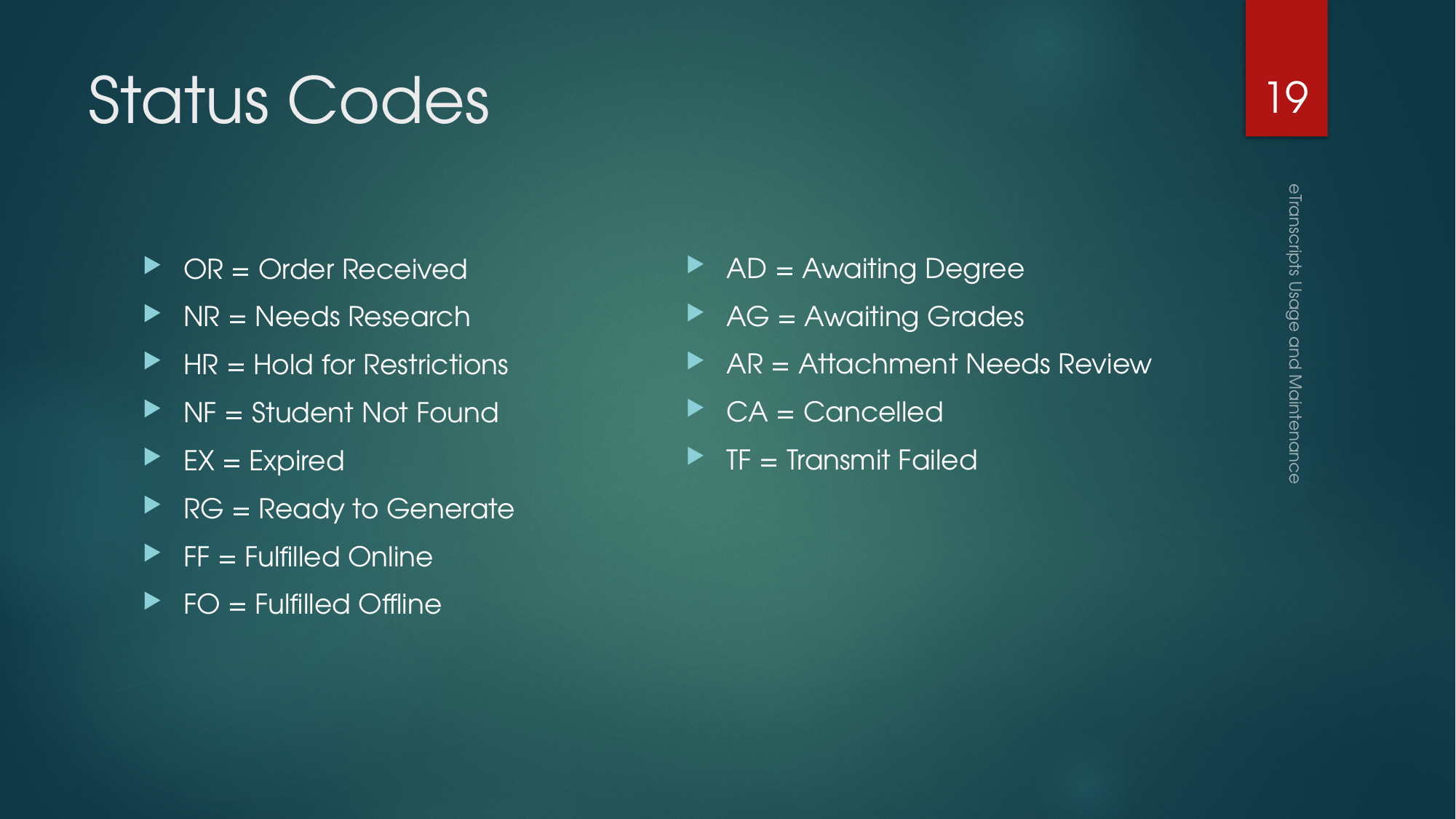

19
# Status Codes
AD = Awaiting Degree
AG = Awaiting Grades
AR = Attachment Needs Review
CA = Cancelled
TF = Transmit Failed
OR = Order Received
NR = Needs Research
HR = Hold for Restrictions
NF = Student Not Found
EX = Expired
RG = Ready to Generate
FF = Fulfilled Online
FO = Fulfilled Offline
eTranscripts Usage and Maintenance